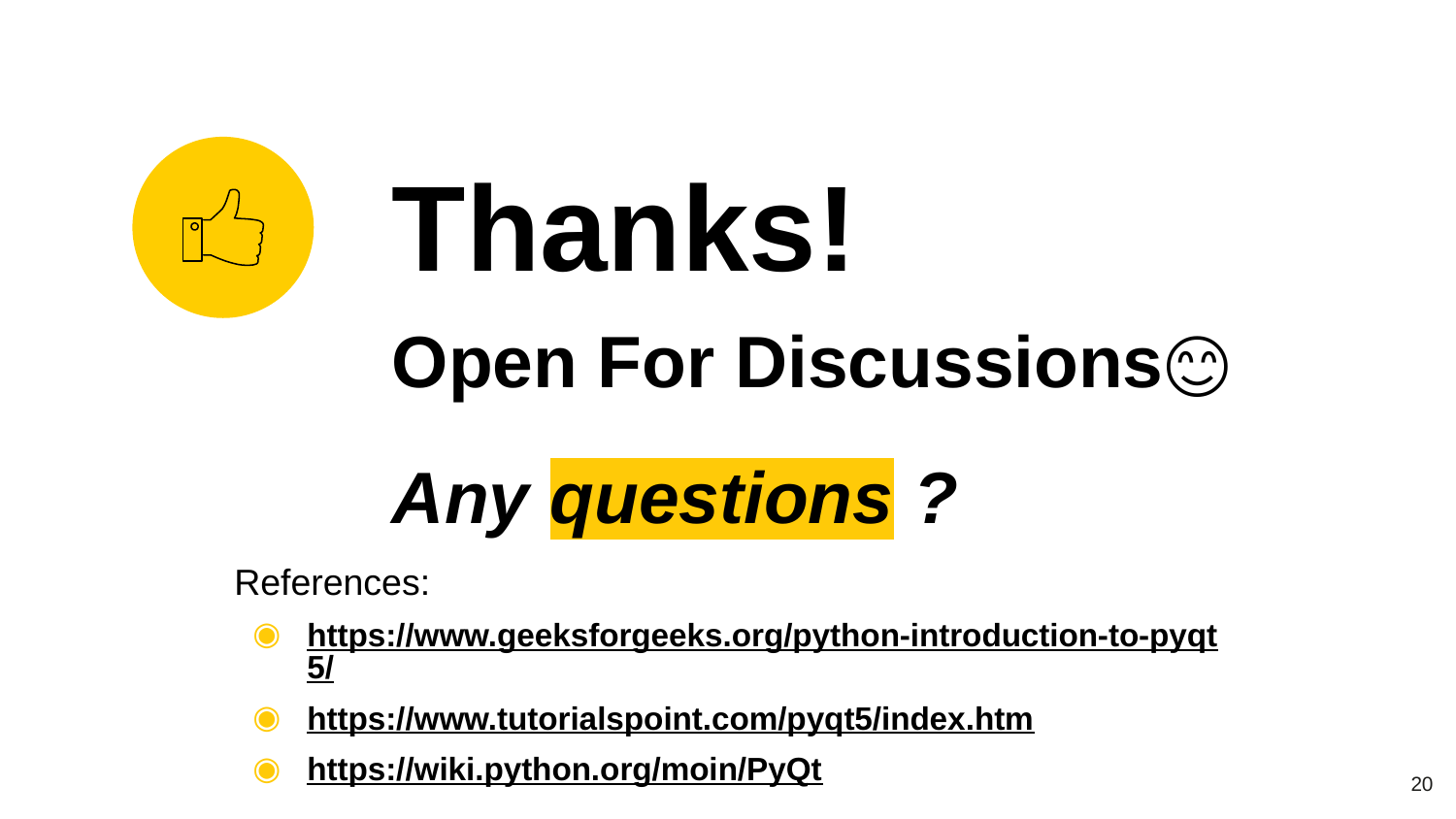

Thanks!

Open For Discussions😊
Any questions ?
References:
https://www.geeksforgeeks.org/python-introduction-to-pyqt5/
https://www.tutorialspoint.com/pyqt5/index.htm
https://wiki.python.org/moin/PyQt

20